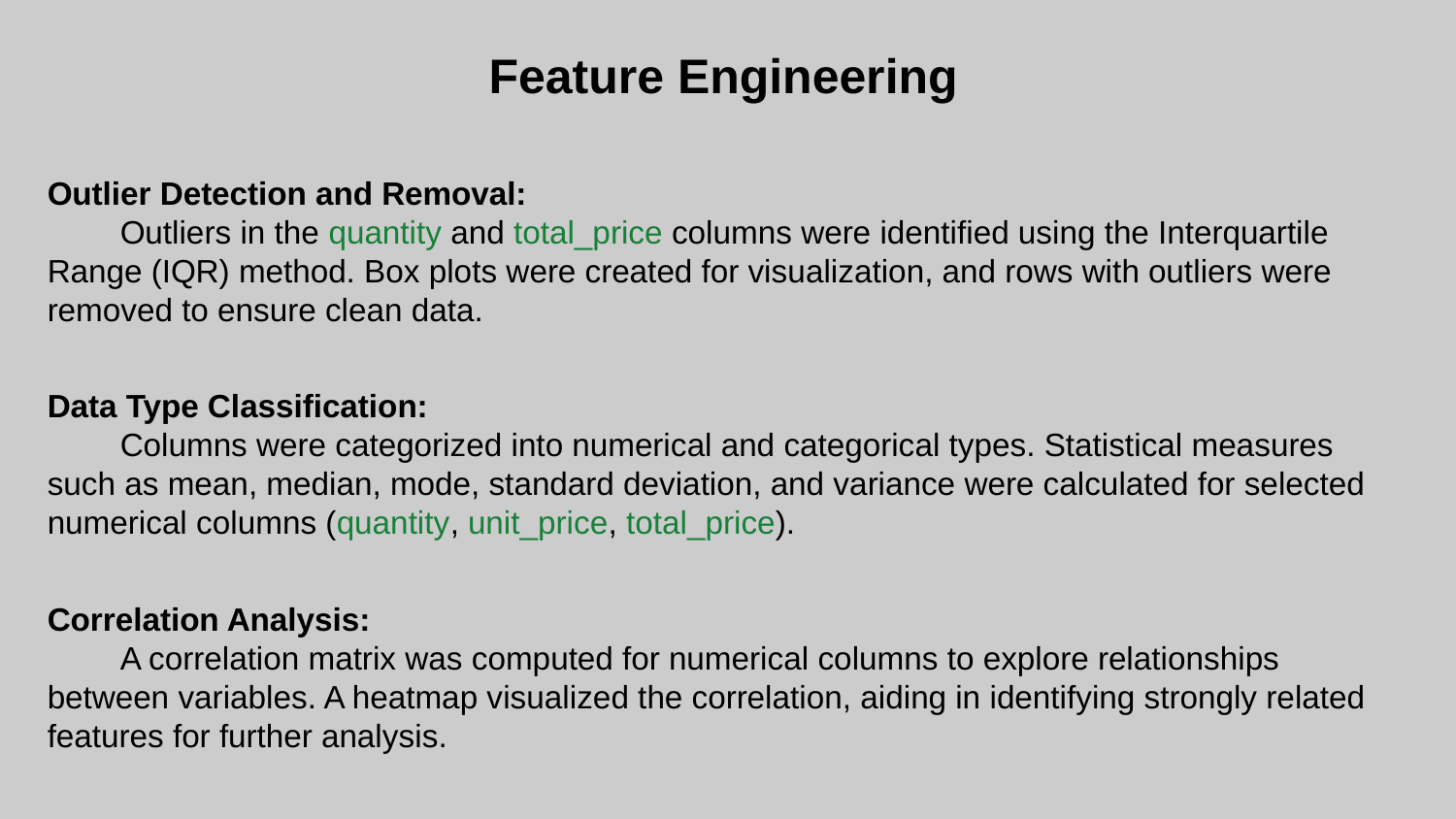

Feature Engineering
# Outlier Detection and Removal:
Outliers in the quantity and total_price columns were identified using the Interquartile Range (IQR) method. Box plots were created for visualization, and rows with outliers were removed to ensure clean data.

Data Type Classification:
Columns were categorized into numerical and categorical types. Statistical measures such as mean, median, mode, standard deviation, and variance were calculated for selected numerical columns (quantity, unit_price, total_price).

Correlation Analysis:
A correlation matrix was computed for numerical columns to explore relationships between variables. A heatmap visualized the correlation, aiding in identifying strongly related features for further analysis.